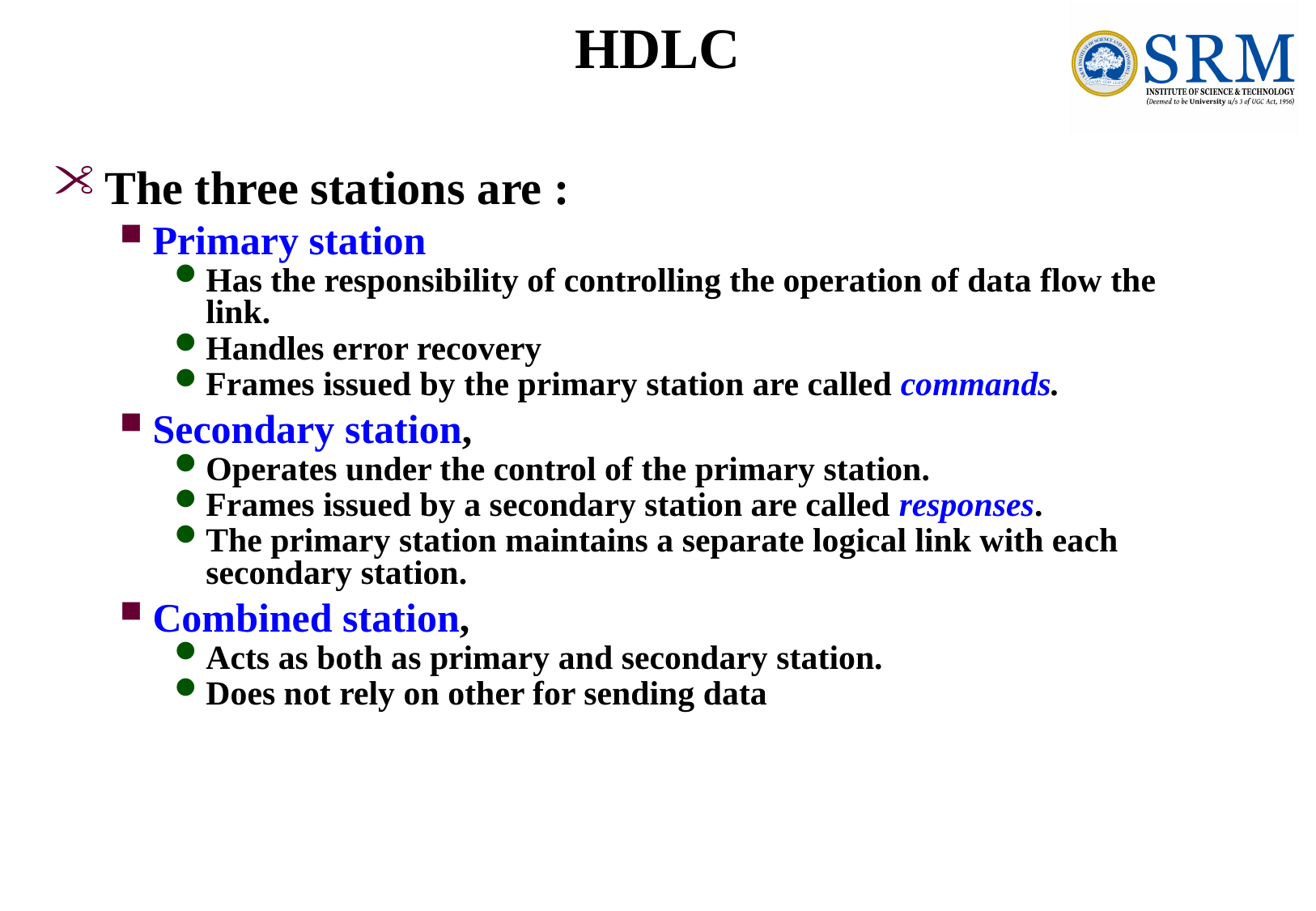

# HDLC
The three stations are :
Primary station
Has the responsibility of controlling the operation of data flow the link.
Handles error recovery
Frames issued by the primary station are called commands.
Secondary station,
Operates under the control of the primary station.
Frames issued by a secondary station are called responses.
The primary station maintains a separate logical link with each secondary station.
Combined station,
Acts as both as primary and secondary station.
Does not rely on other for sending data